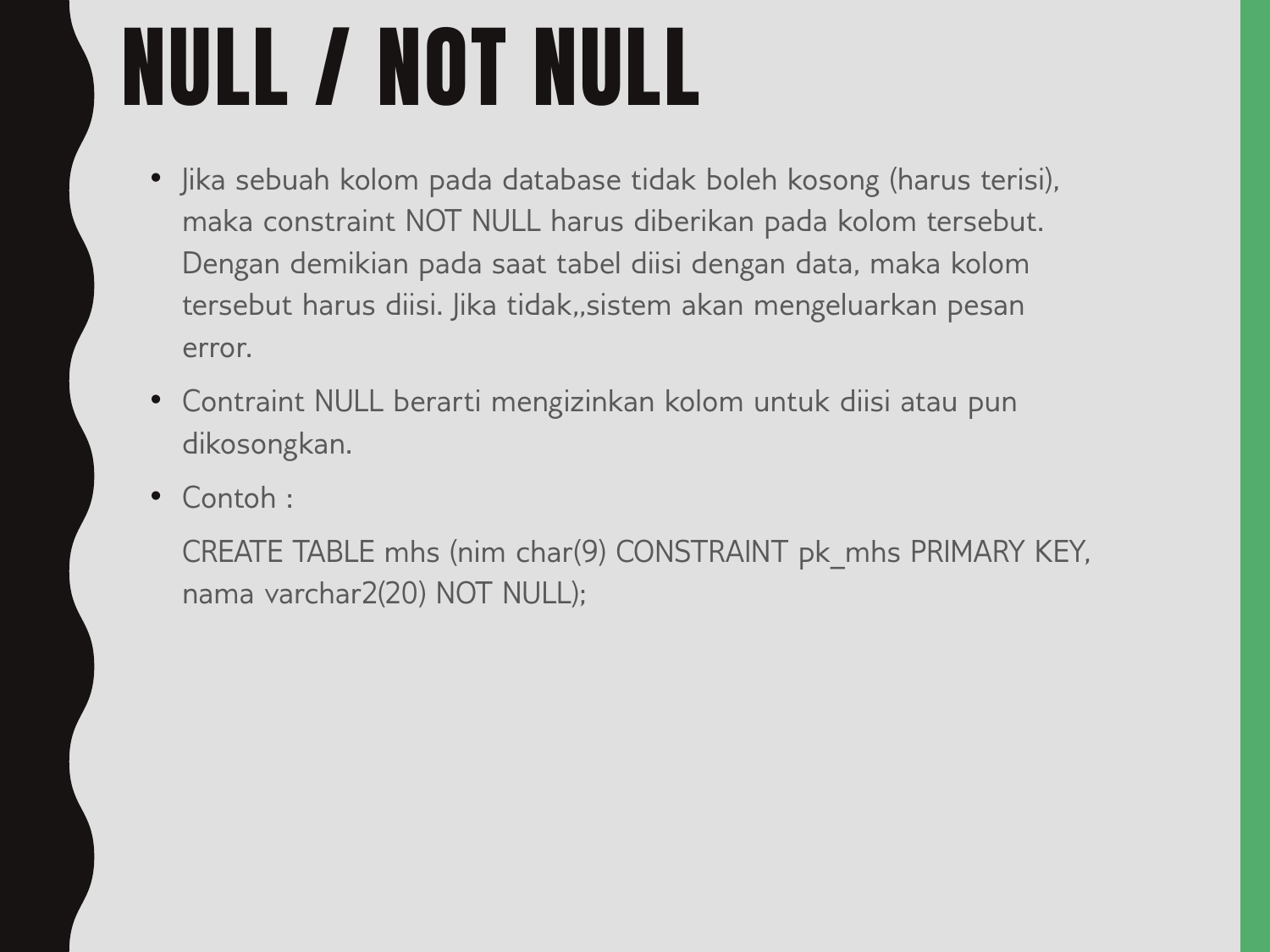

# Null / Not Null
Jika sebuah kolom pada database tidak boleh kosong (harus terisi), maka constraint NOT NULL harus diberikan pada kolom tersebut. Dengan demikian pada saat tabel diisi dengan data, maka kolom tersebut harus diisi. Jika tidak,,sistem akan mengeluarkan pesan error.
Contraint NULL berarti mengizinkan kolom untuk diisi atau pun dikosongkan.
Contoh :
	CREATE TABLE mhs (nim char(9) CONSTRAINT pk_mhs PRIMARY KEY, nama varchar2(20) NOT NULL);